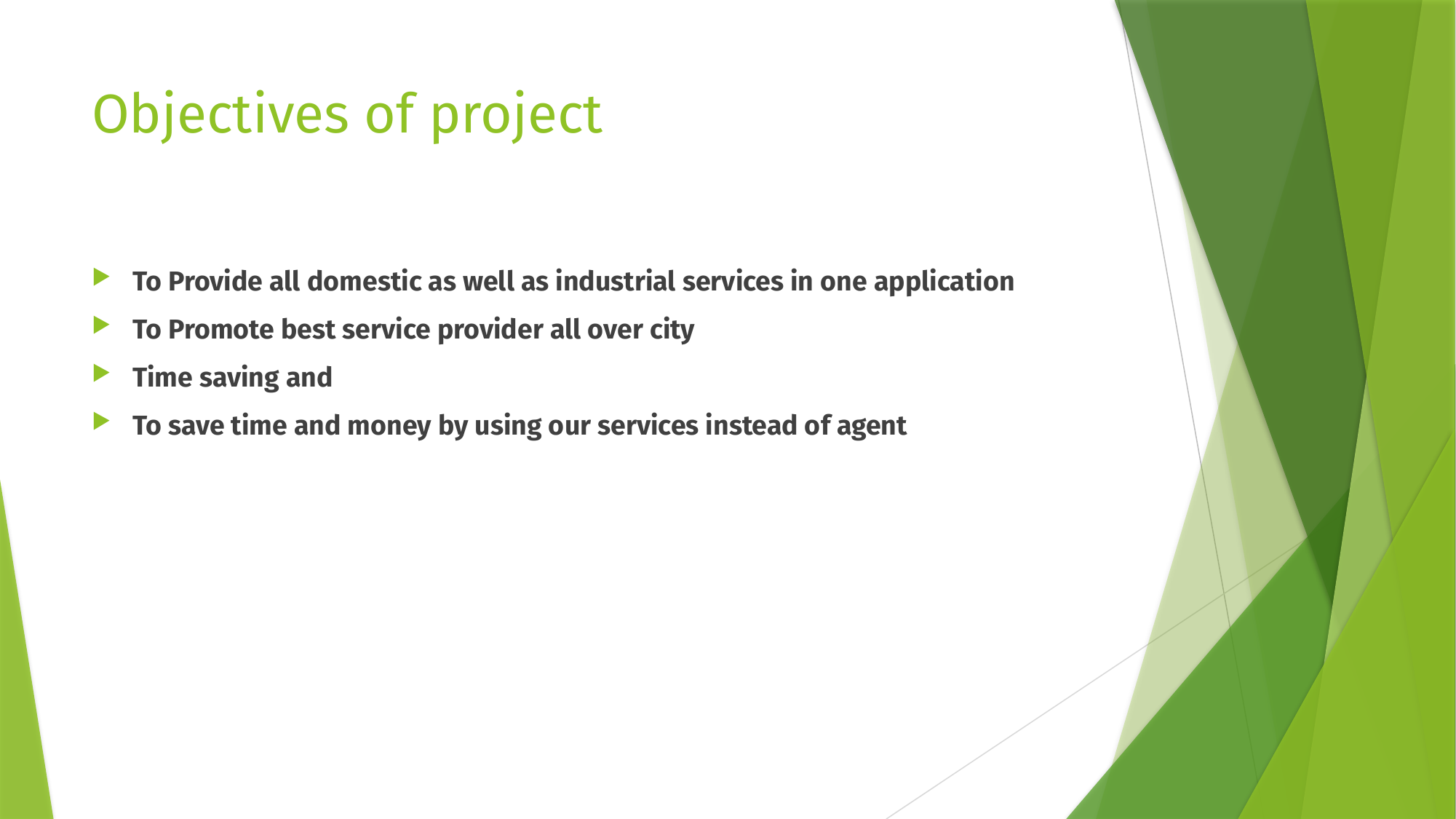

# Objectives of project
To Provide all domestic as well as industrial services in one application
To Promote best service provider all over city
Time saving and
To save time and money by using our services instead of agent